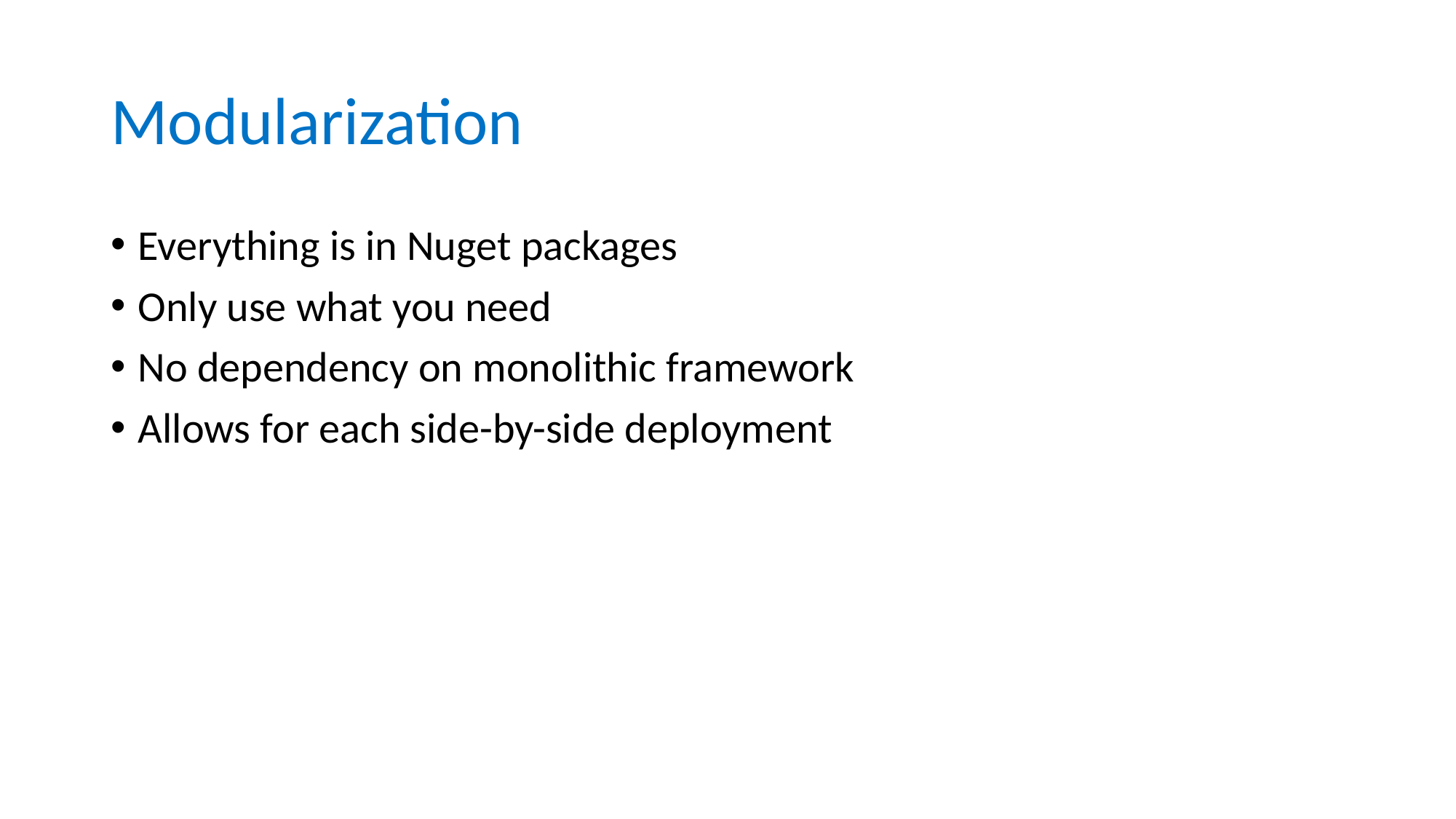

# Modularization
Everything is in Nuget packages
Only use what you need
No dependency on monolithic framework
Allows for each side-by-side deployment